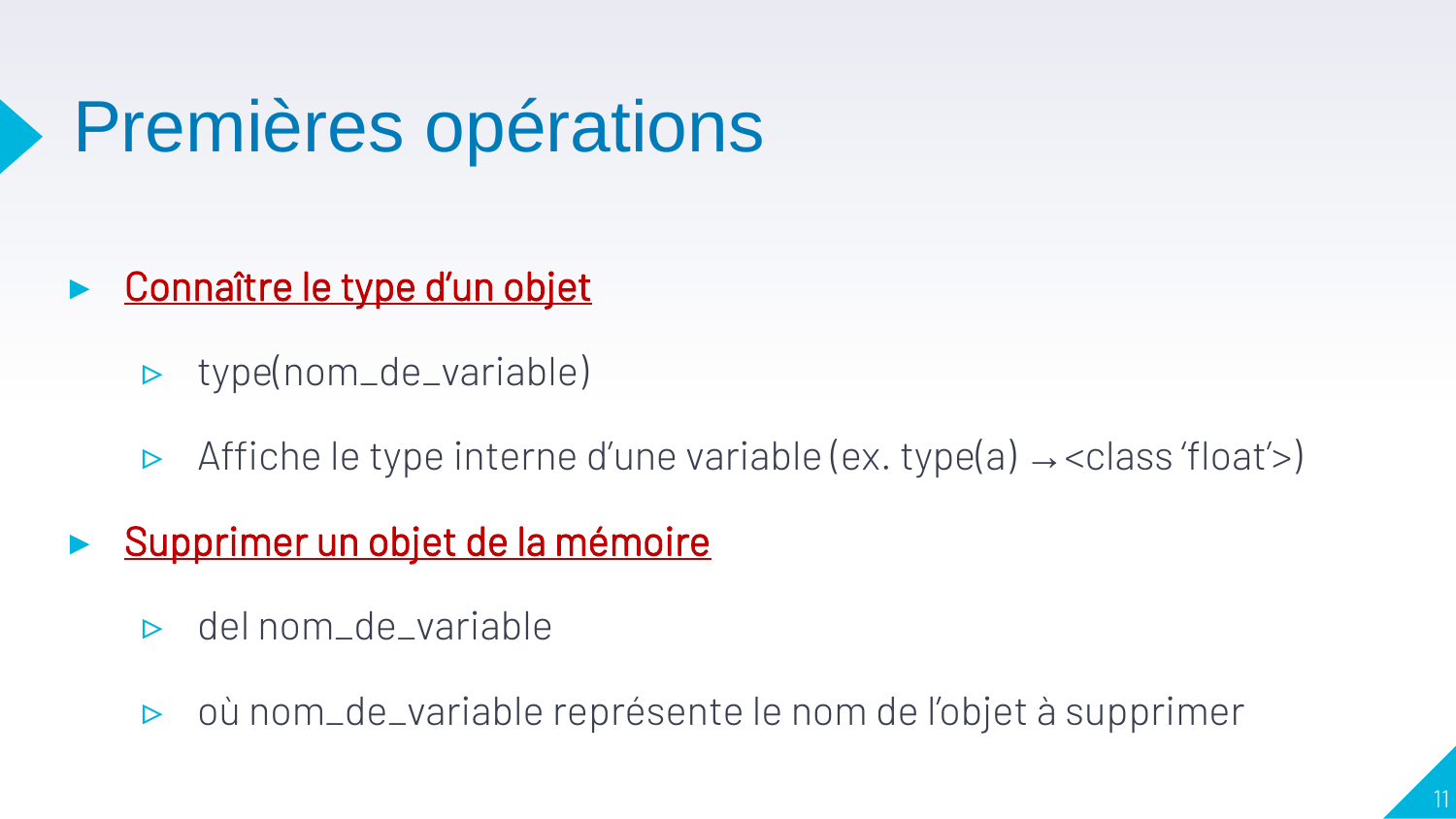

# Premières opérations
Connaître le type d’un objet
type(nom_de_variable)
Affiche le type interne d’une variable (ex. type(a) →<class ‘float’>)
Supprimer un objet de la mémoire
del nom_de_variable
où nom_de_variable représente le nom de l’objet à supprimer
11